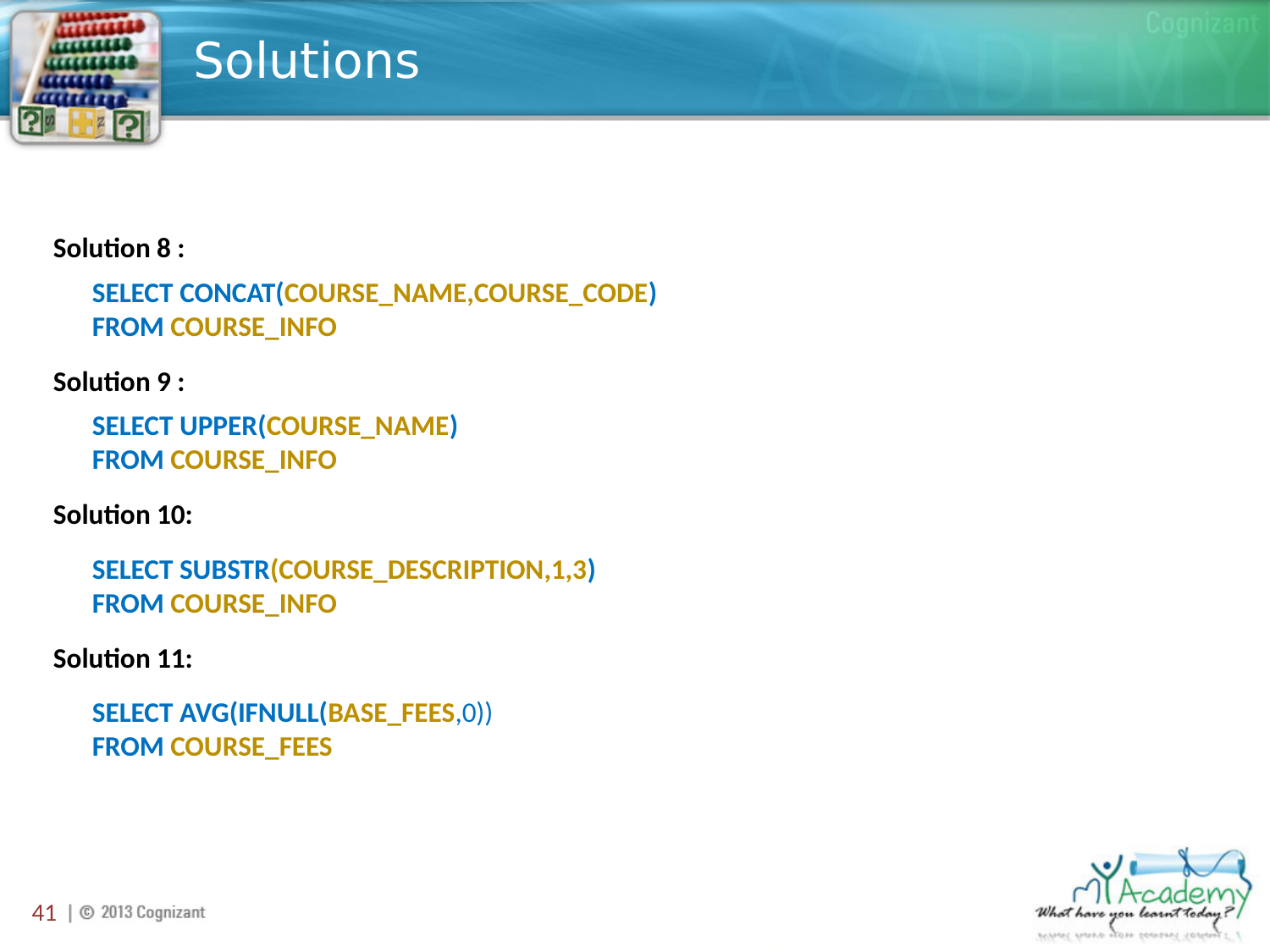

# Solutions
Solution 8 :
	SELECT CONCAT(COURSE_NAME,COURSE_CODE)
	FROM COURSE_INFO
Solution 9 :
	SELECT UPPER(COURSE_NAME)
	FROM COURSE_INFO
Solution 10:
	SELECT SUBSTR(COURSE_DESCRIPTION,1,3)
	FROM COURSE_INFO
Solution 11:
	SELECT AVG(IFNULL(BASE_FEES,0))
	FROM COURSE_FEES

41